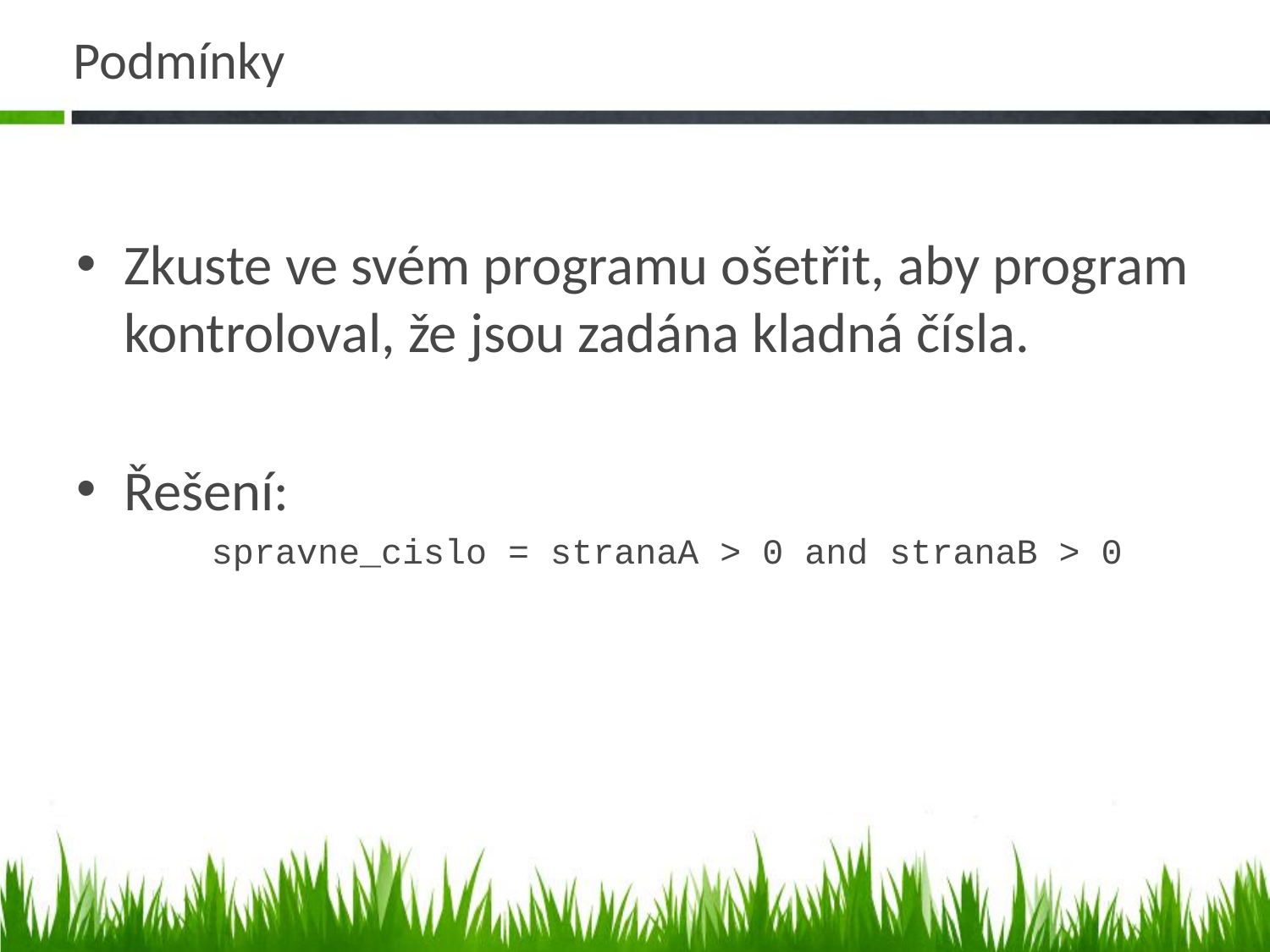

# Podmínky
Zkuste ve svém programu ošetřit, aby program kontroloval, že jsou zadána kladná čísla.

Řešení:
spravne_cislo = stranaA > 0 and stranaB > 0